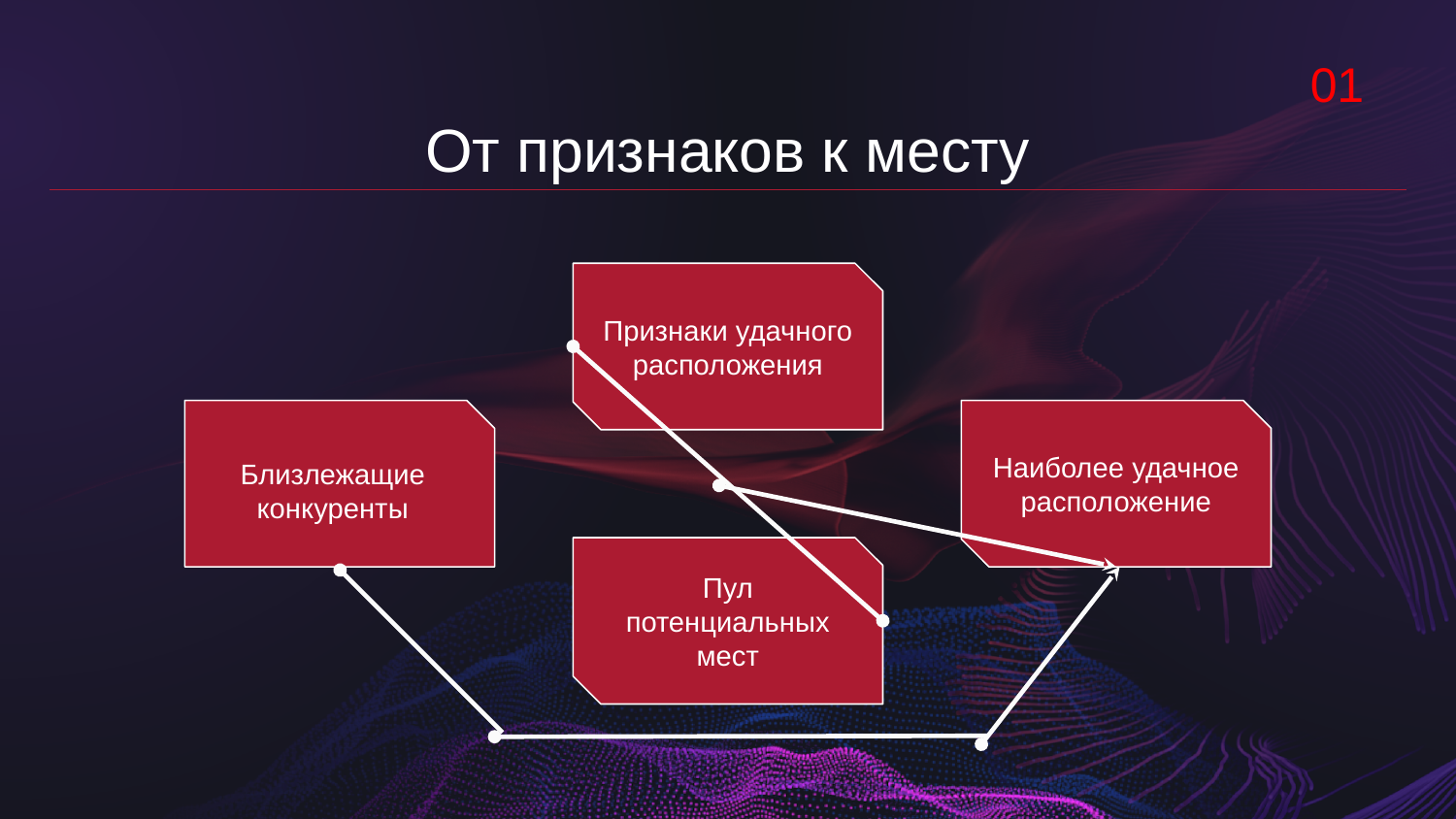

01
# От признаков к месту
Признаки удачного расположения
Близлежащие конкуренты
Наиболее удачное расположение
Пул потенциальных мест